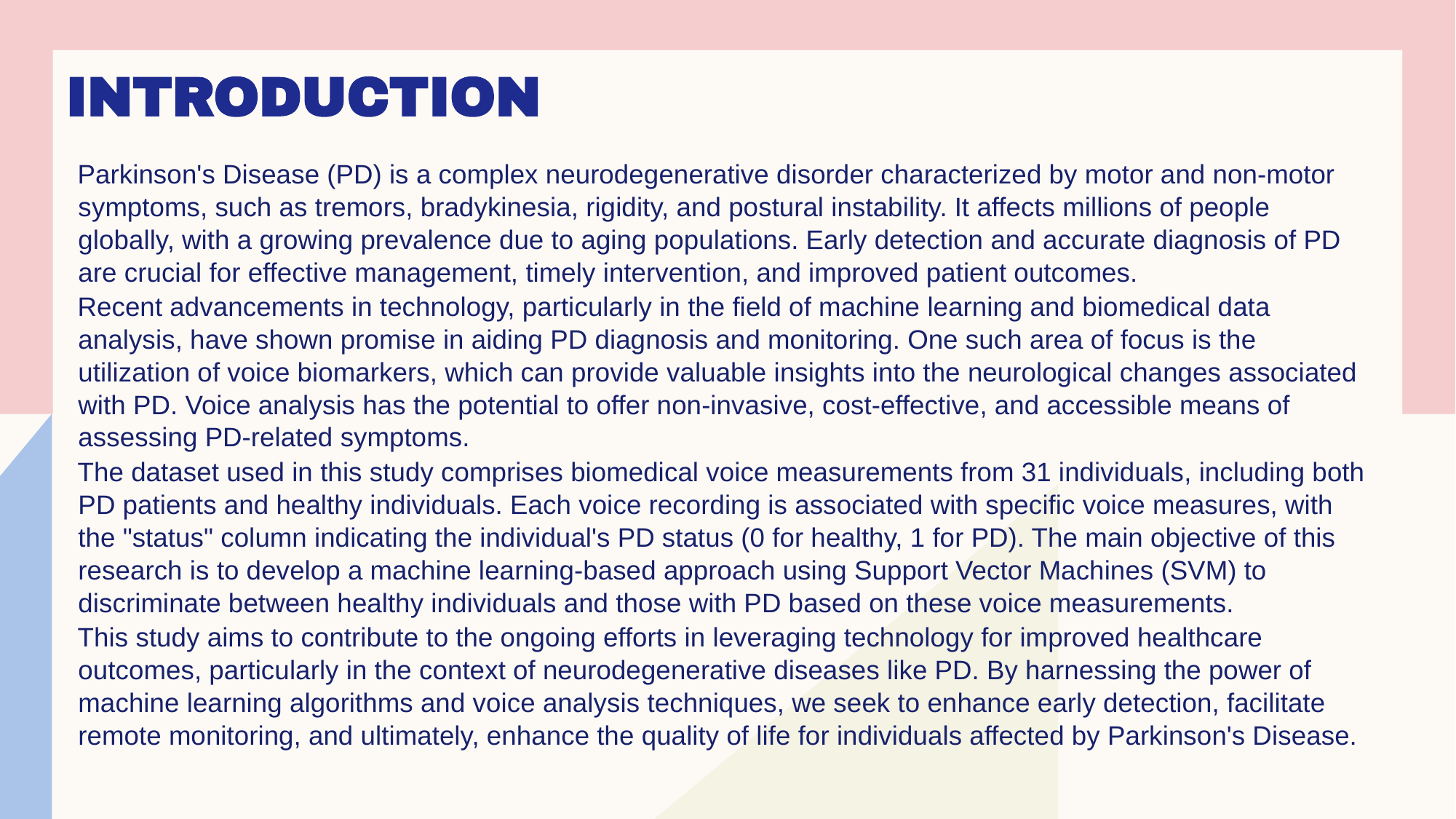

# INTRODUCTION
Parkinson's Disease (PD) is a complex neurodegenerative disorder characterized by motor and non-motor symptoms, such as tremors, bradykinesia, rigidity, and postural instability. It affects millions of people globally, with a growing prevalence due to aging populations. Early detection and accurate diagnosis of PD are crucial for effective management, timely intervention, and improved patient outcomes.
Recent advancements in technology, particularly in the field of machine learning and biomedical data analysis, have shown promise in aiding PD diagnosis and monitoring. One such area of focus is the utilization of voice biomarkers, which can provide valuable insights into the neurological changes associated with PD. Voice analysis has the potential to offer non-invasive, cost-effective, and accessible means of assessing PD-related symptoms.
The dataset used in this study comprises biomedical voice measurements from 31 individuals, including both PD patients and healthy individuals. Each voice recording is associated with specific voice measures, with the "status" column indicating the individual's PD status (0 for healthy, 1 for PD). The main objective of this research is to develop a machine learning-based approach using Support Vector Machines (SVM) to discriminate between healthy individuals and those with PD based on these voice measurements.
This study aims to contribute to the ongoing efforts in leveraging technology for improved healthcare outcomes, particularly in the context of neurodegenerative diseases like PD. By harnessing the power of machine learning algorithms and voice analysis techniques, we seek to enhance early detection, facilitate remote monitoring, and ultimately, enhance the quality of life for individuals affected by Parkinson's Disease.